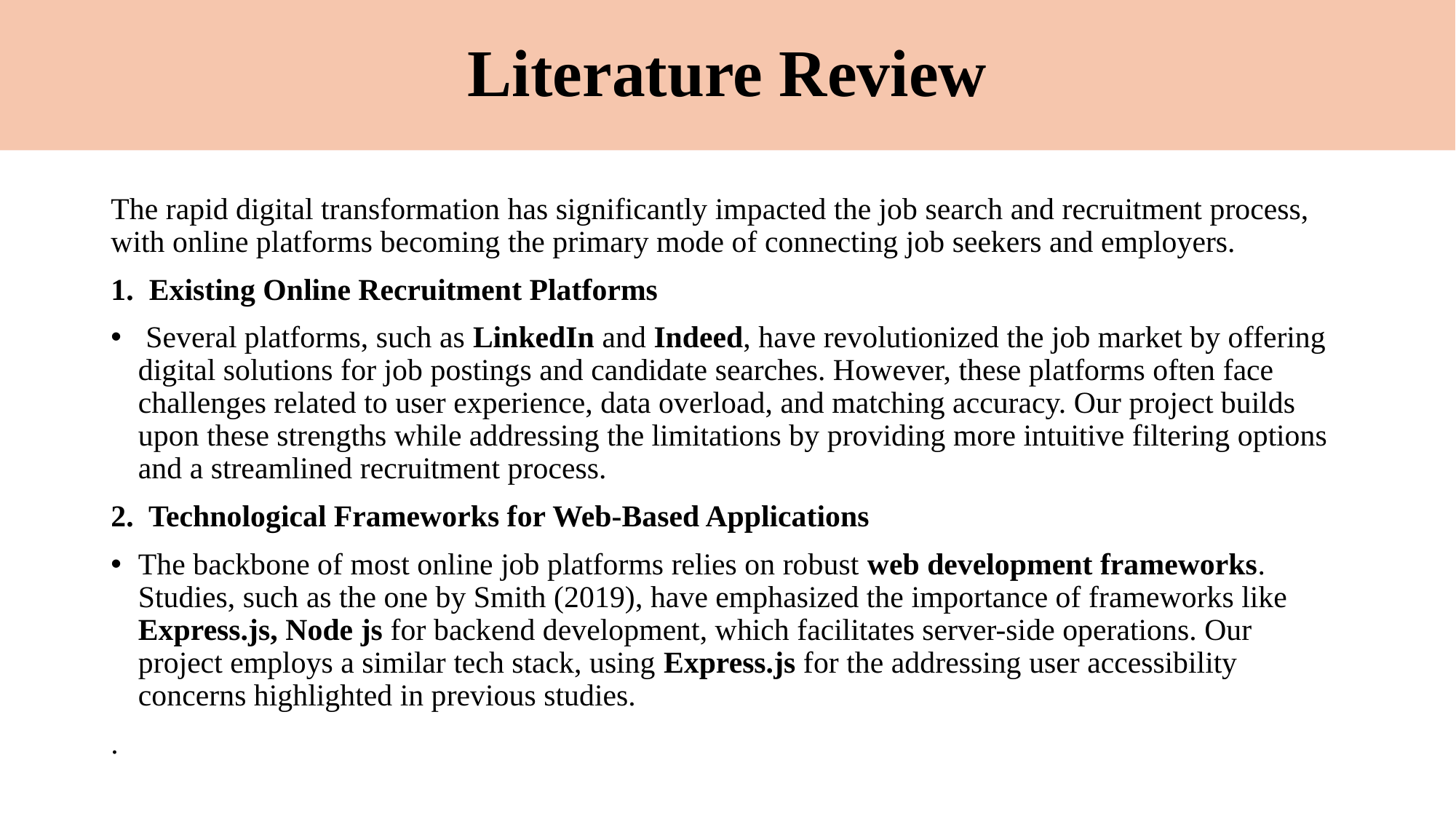

# Literature Review
The rapid digital transformation has significantly impacted the job search and recruitment process, with online platforms becoming the primary mode of connecting job seekers and employers.
1.  Existing Online Recruitment Platforms
 Several platforms, such as LinkedIn and Indeed, have revolutionized the job market by offering digital solutions for job postings and candidate searches. However, these platforms often face challenges related to user experience, data overload, and matching accuracy. Our project builds upon these strengths while addressing the limitations by providing more intuitive filtering options and a streamlined recruitment process.
2.  Technological Frameworks for Web-Based Applications
The backbone of most online job platforms relies on robust web development frameworks. Studies, such as the one by Smith (2019), have emphasized the importance of frameworks like Express.js, Node js for backend development, which facilitates server-side operations. Our project employs a similar tech stack, using Express.js for the addressing user accessibility concerns highlighted in previous studies.
.